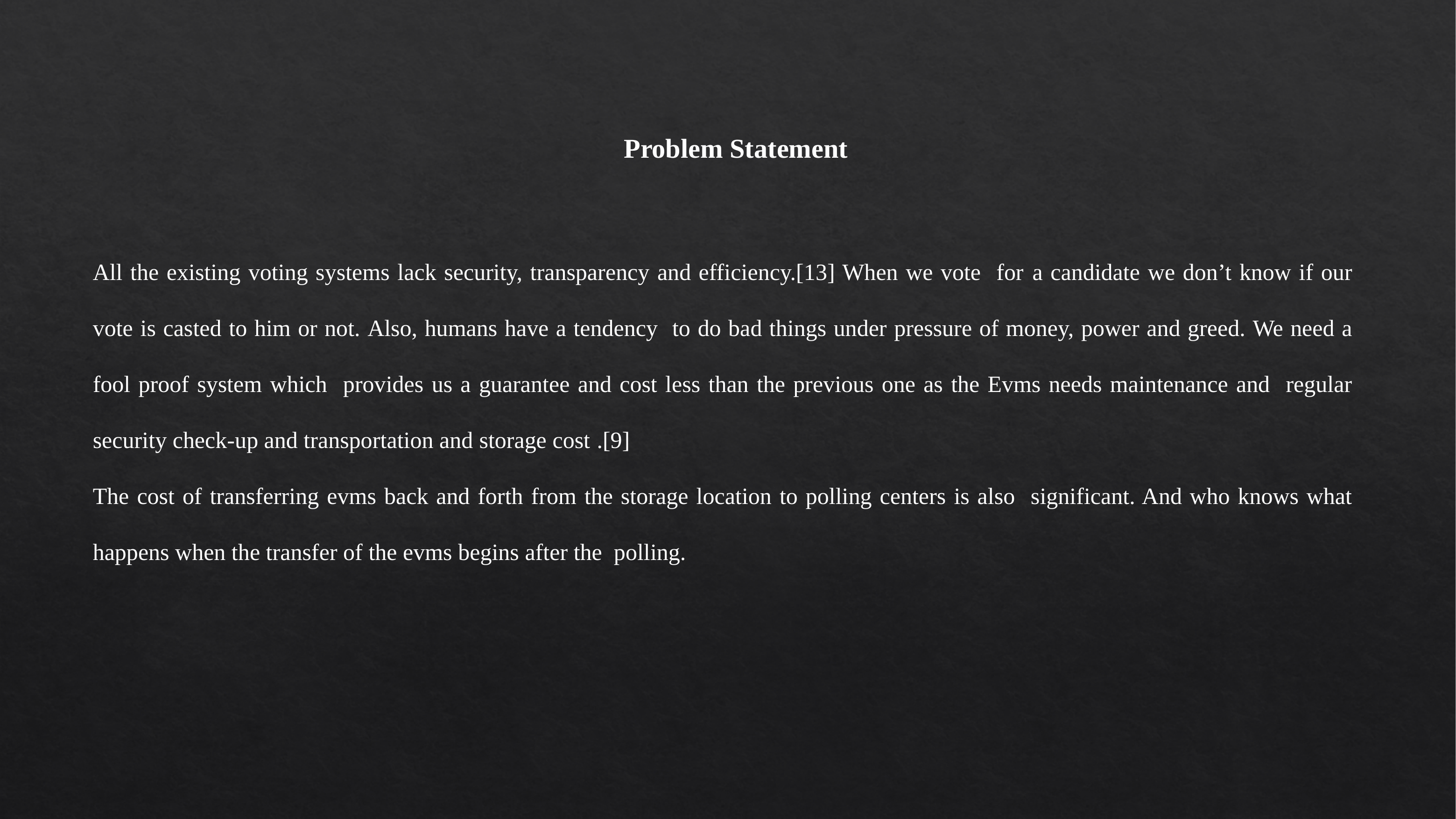

Problem Statement

All the existing voting systems lack security, transparency and efficiency.[13] When we vote  for a candidate we don’t know if our vote is casted to him or not. Also, humans have a tendency  to do bad things under pressure of money, power and greed. We need a fool proof system which  provides us a guarantee and cost less than the previous one as the Evms needs maintenance and  regular security check-up and transportation and storage cost .[9]
The cost of transferring evms back and forth from the storage location to polling centers is also  significant. And who knows what happens when the transfer of the evms begins after the  polling.